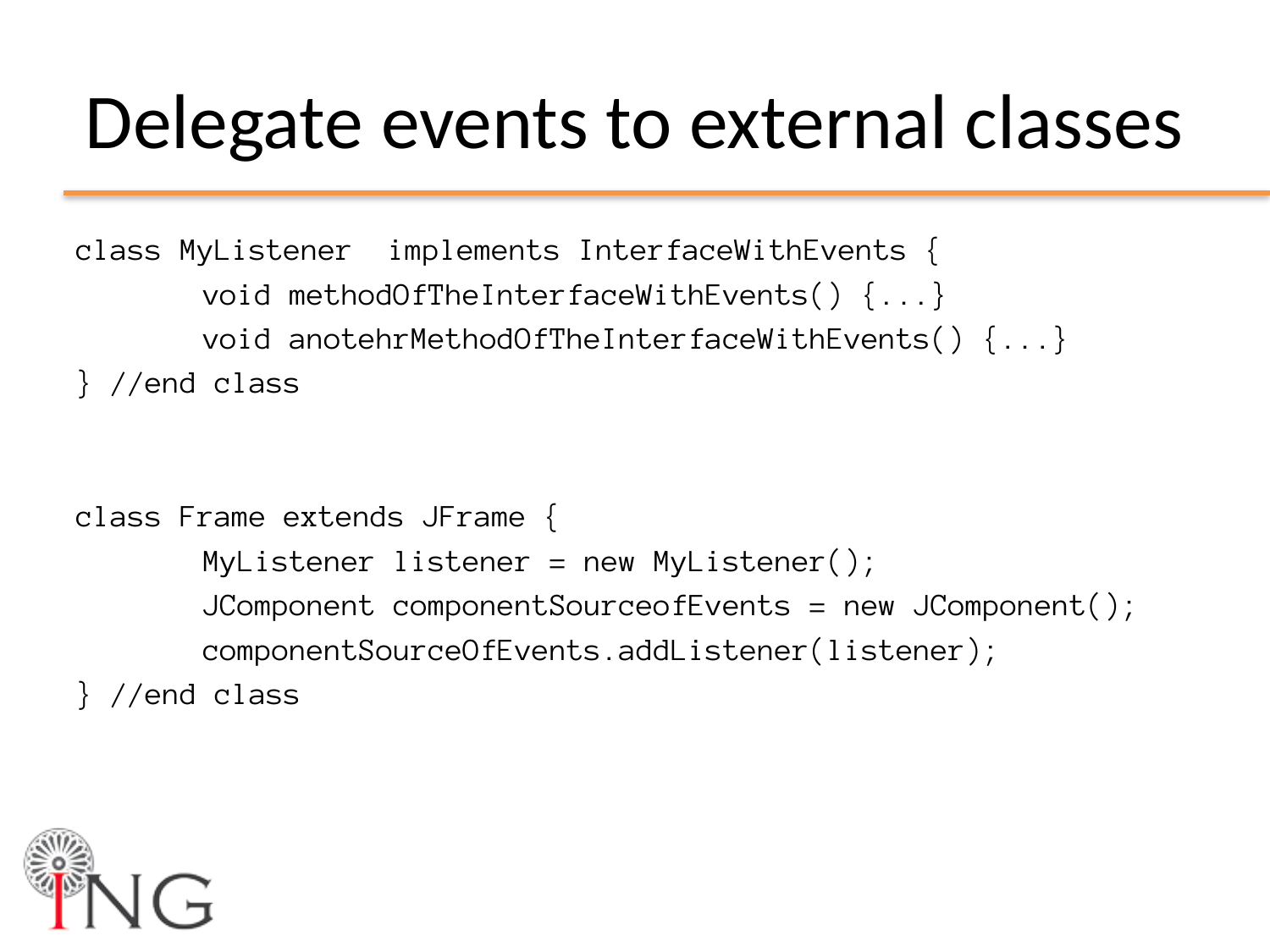

# Delegate events to external classes
class MyListener  implements InterfaceWithEvents {
	void methodOfTheInterfaceWithEvents() {...}
	void anotehrMethodOfTheInterfaceWithEvents() {...}
} //end class

class Frame extends JFrame {
	MyListener listener = new MyListener();
	JComponent componentSourceofEvents = new JComponent();
	componentSourceOfEvents.addListener(listener);
} //end class